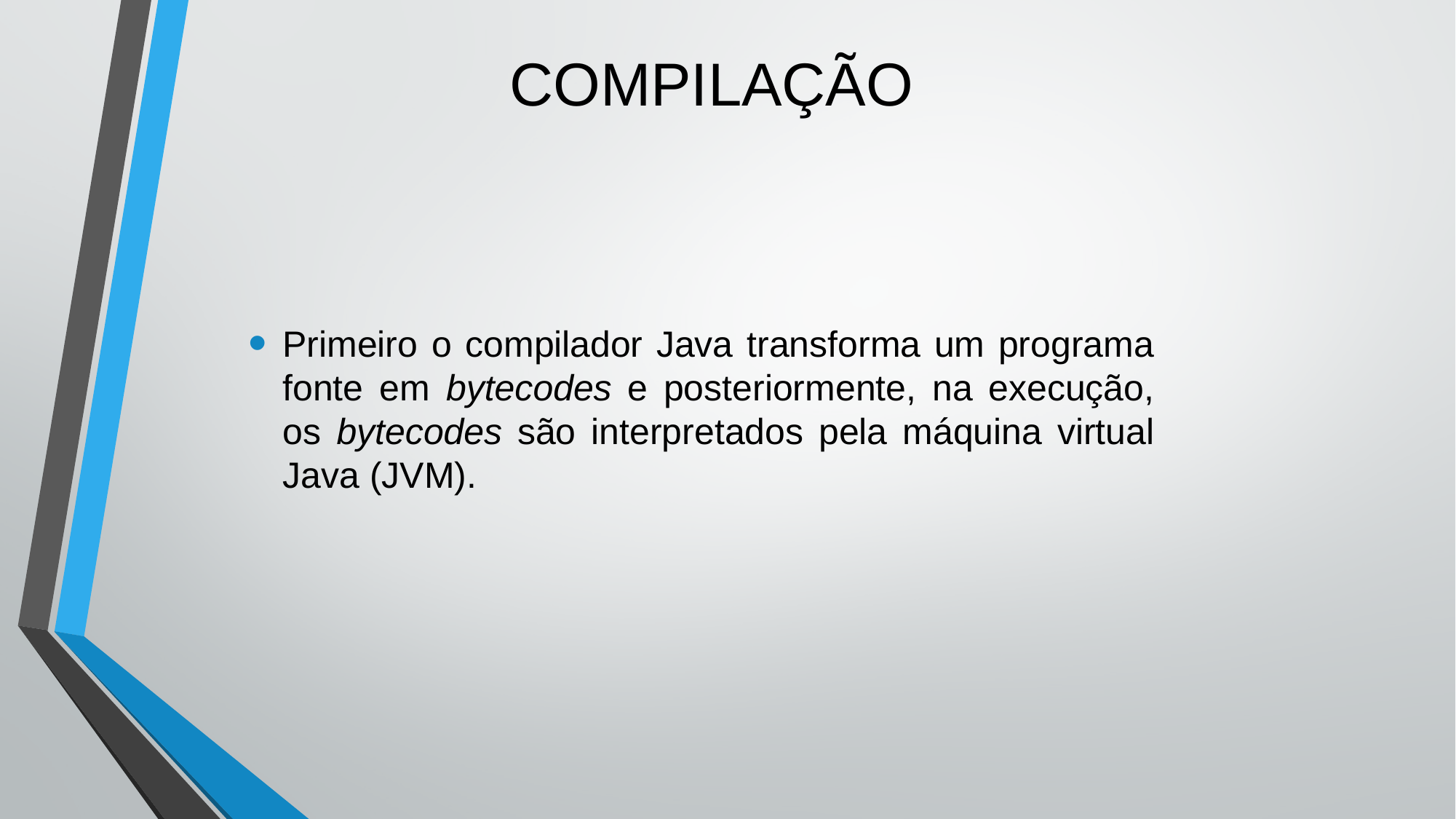

# COMPILAÇÃO
Primeiro o compilador Java transforma um programa fonte em bytecodes e posteriormente, na execução, os bytecodes são interpretados pela máquina virtual Java (JVM).